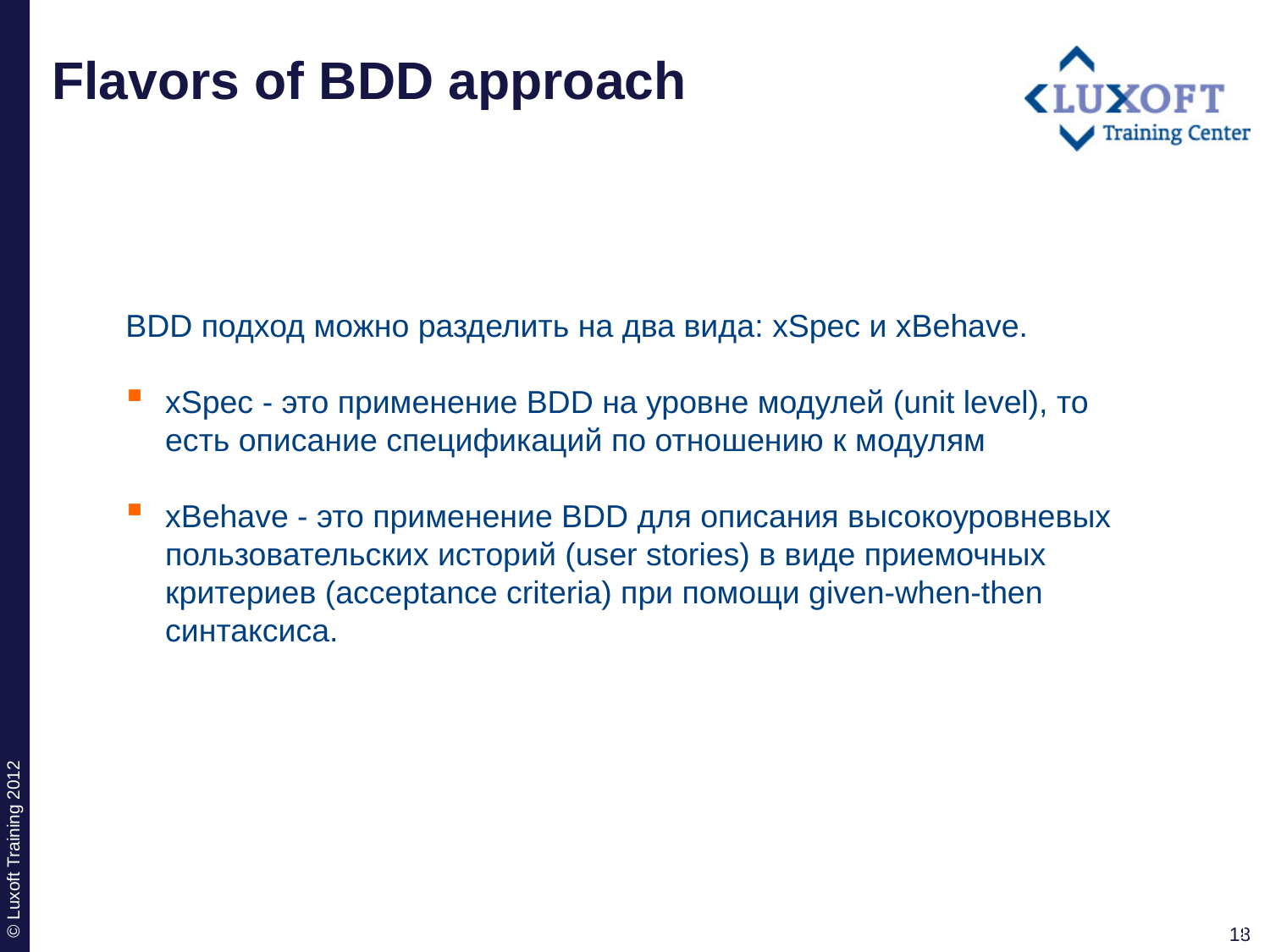

# Flavors of BDD approach
BDD подход можно разделить на два вида: xSpec и xBehave.

xSpec - это применение BDD на уровне модулей (unit level), то есть описание спецификаций по отношению к модулям

xBehave - это применение BDD для описания высокоуровневых пользовательских историй (user stories) в виде приемочных критериев (acceptance criteria) при помощи given-when-then синтаксиса.